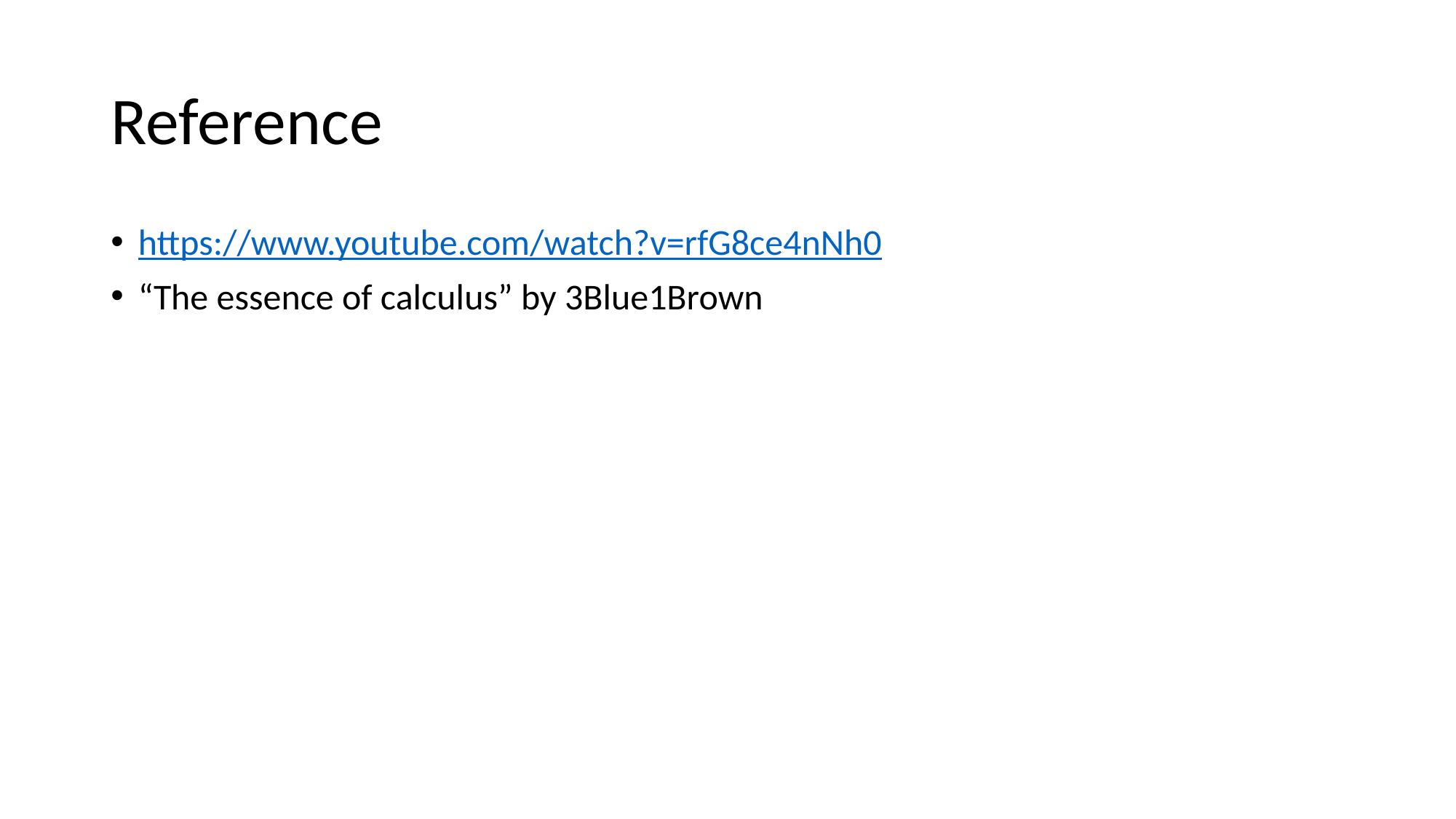

# Reference
https://www.youtube.com/watch?v=rfG8ce4nNh0
“The essence of calculus” by 3Blue1Brown